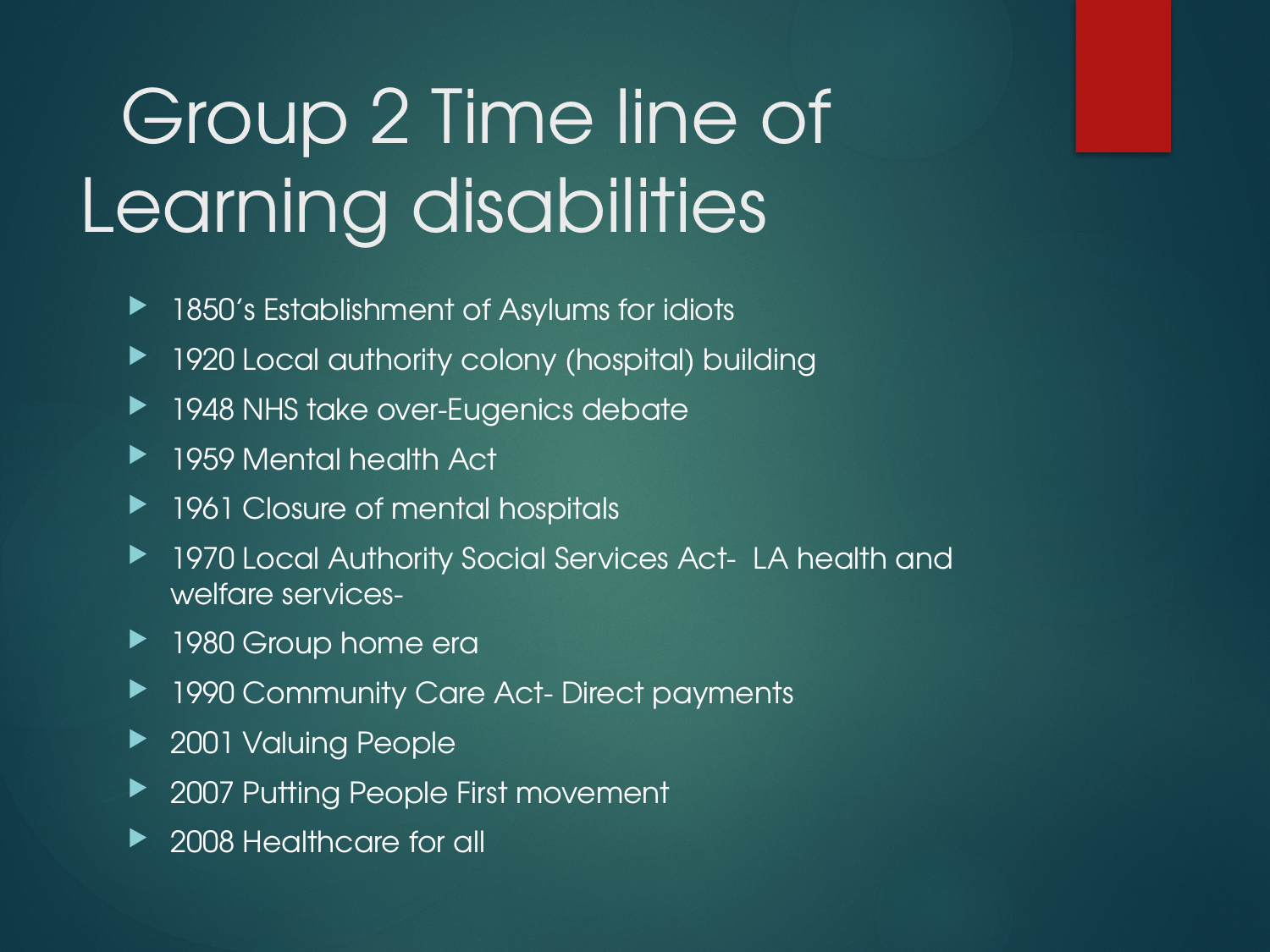

# Group 2 Time line of Learning disabilities
1850’s Establishment of Asylums for idiots
1920 Local authority colony (hospital) building
1948 NHS take over-Eugenics debate
1959 Mental health Act
1961 Closure of mental hospitals
1970 Local Authority Social Services Act-  LA health and welfare services-
1980 Group home era
1990 Community Care Act- Direct payments
2001 Valuing People
2007 Putting People First movement
2008 Healthcare for all